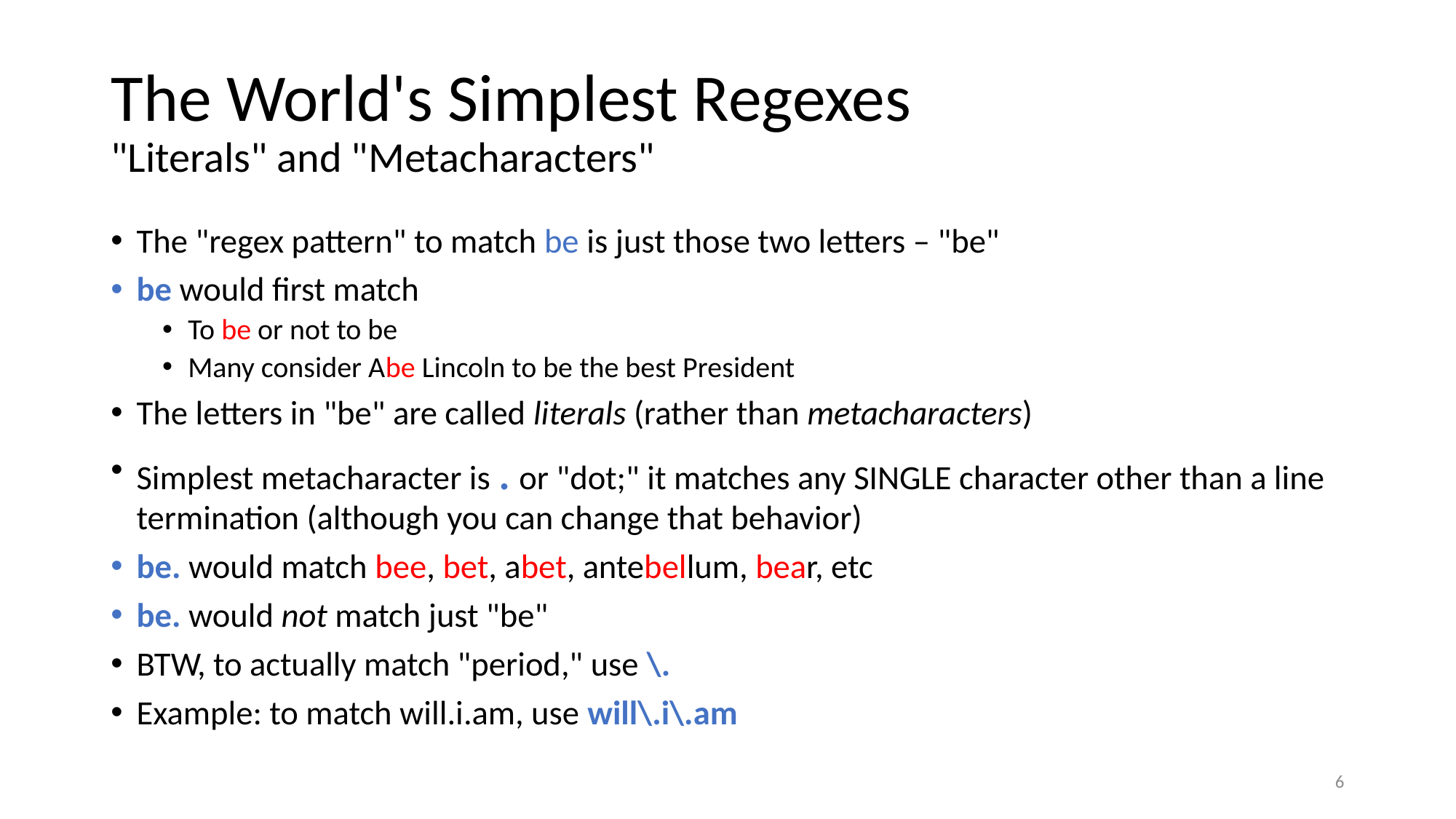

# The World's Simplest Regexes "Literals" and "Metacharacters"
The "regex pattern" to match be is just those two letters – "be"
be would first match
To be or not to be
Many consider Abe Lincoln to be the best President
The letters in "be" are called literals (rather than metacharacters)
Simplest metacharacter is . or "dot;" it matches any SINGLE character other than a line termination (although you can change that behavior)
be. would match bee, bet, abet, antebellum, bear, etc
be. would not match just "be"
BTW, to actually match "period," use \.
Example: to match will.i.am, use will\.i\.am
6